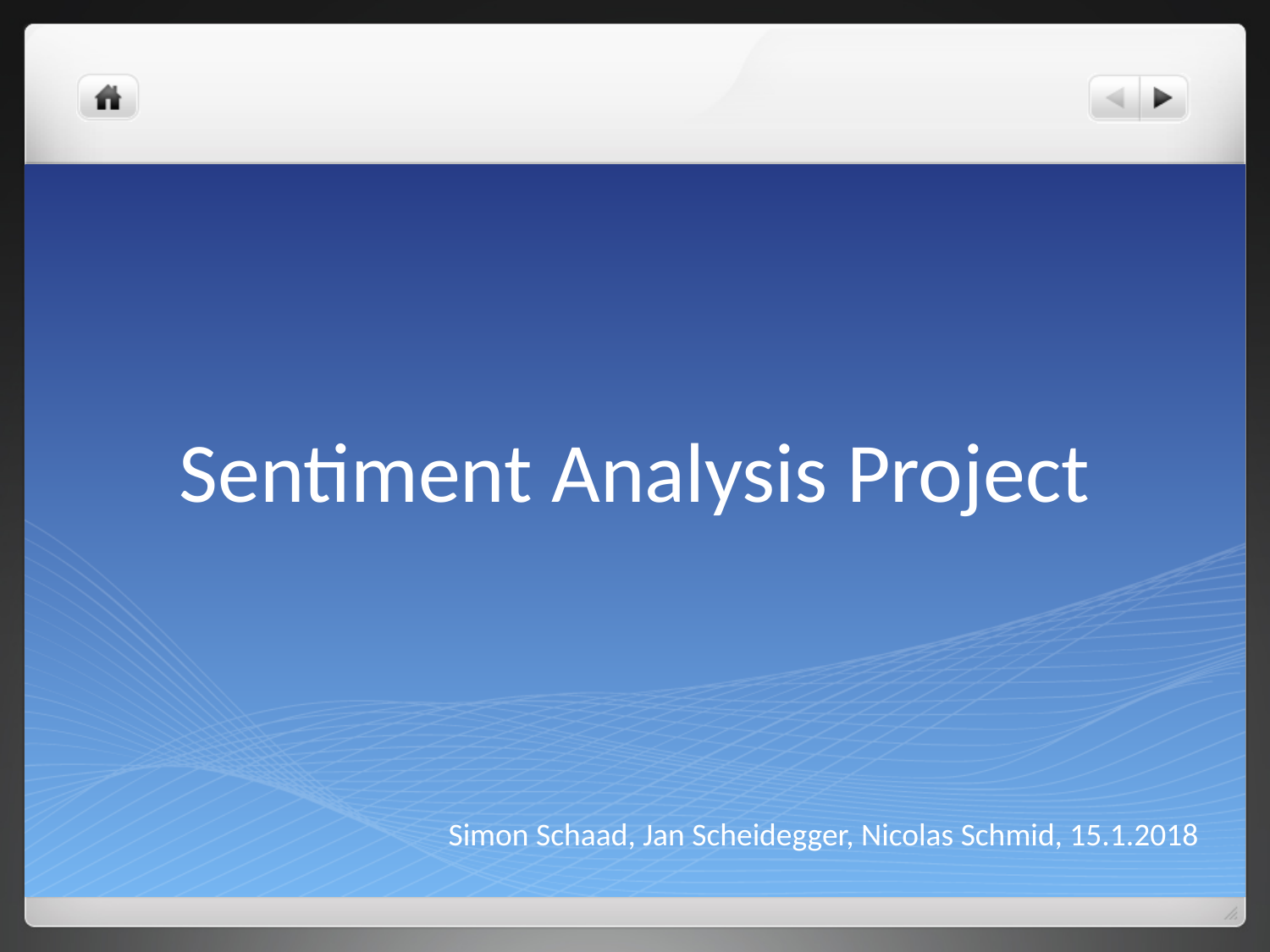

# Sentiment Analysis Project
Simon Schaad, Jan Scheidegger, Nicolas Schmid, 15.1.2018